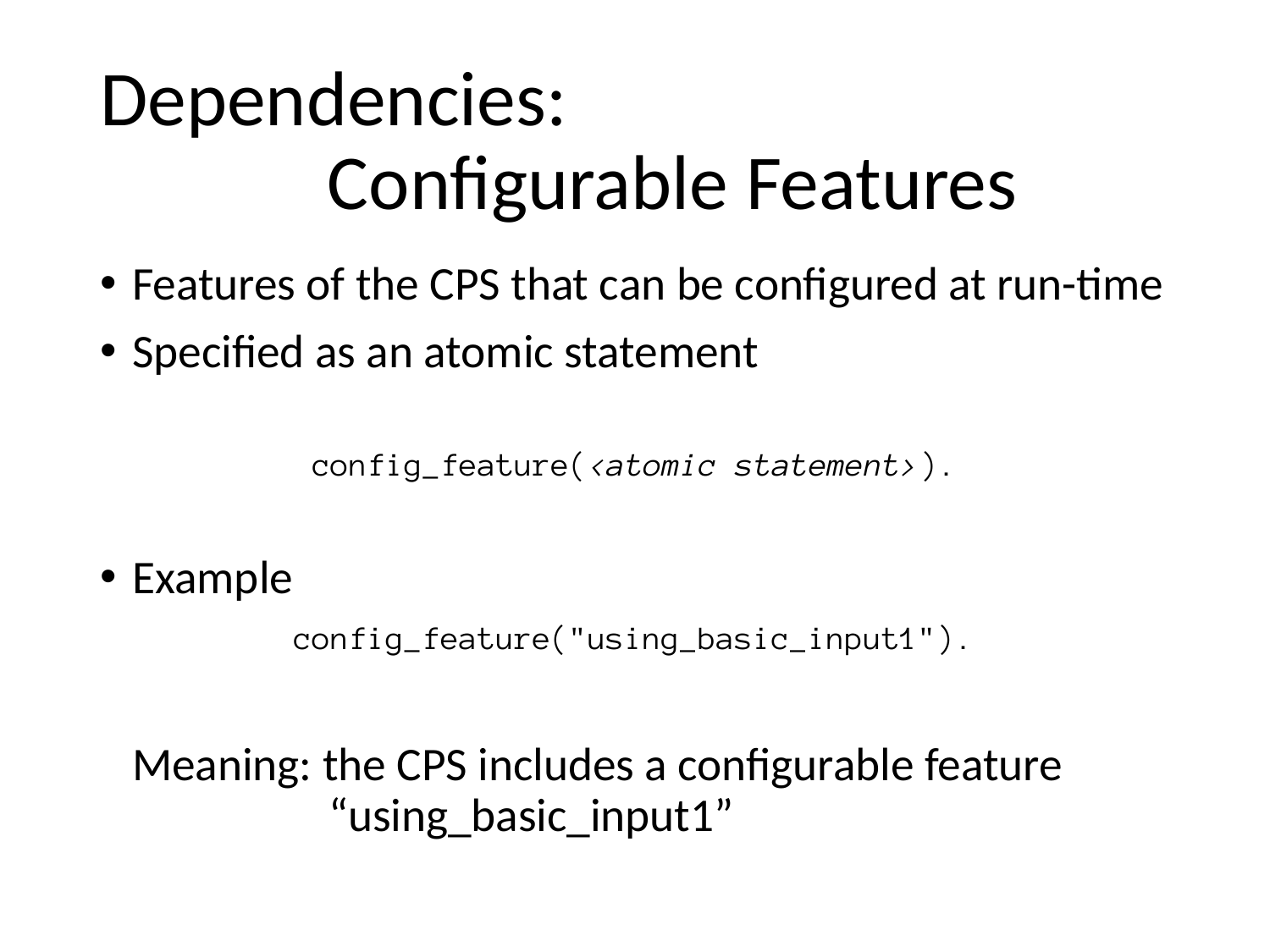

# Dependencies: Configurable Features
Features of the CPS that can be configured at run-time
Specified as an atomic statement

config_feature(<atomic statement>).

Example
config_feature("using_basic_input1").

Meaning: the CPS includes a configurable feature “using_basic_input1”